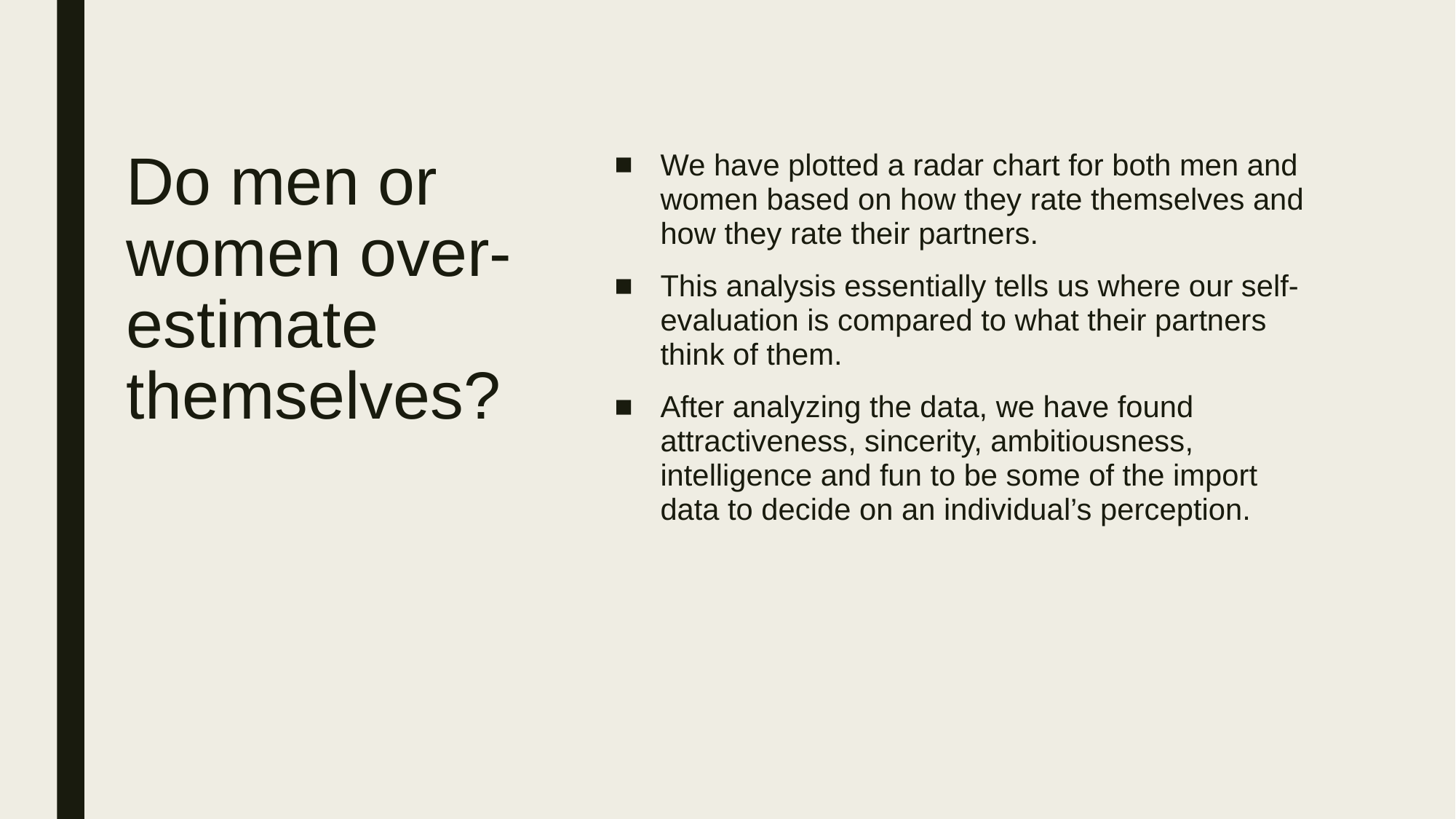

We have plotted a radar chart for both men and women based on how they rate themselves and how they rate their partners.
This analysis essentially tells us where our self-evaluation is compared to what their partners think of them.
After analyzing the data, we have found attractiveness, sincerity, ambitiousness, intelligence and fun to be some of the import data to decide on an individual’s perception.
# Do men or women over-estimate themselves?